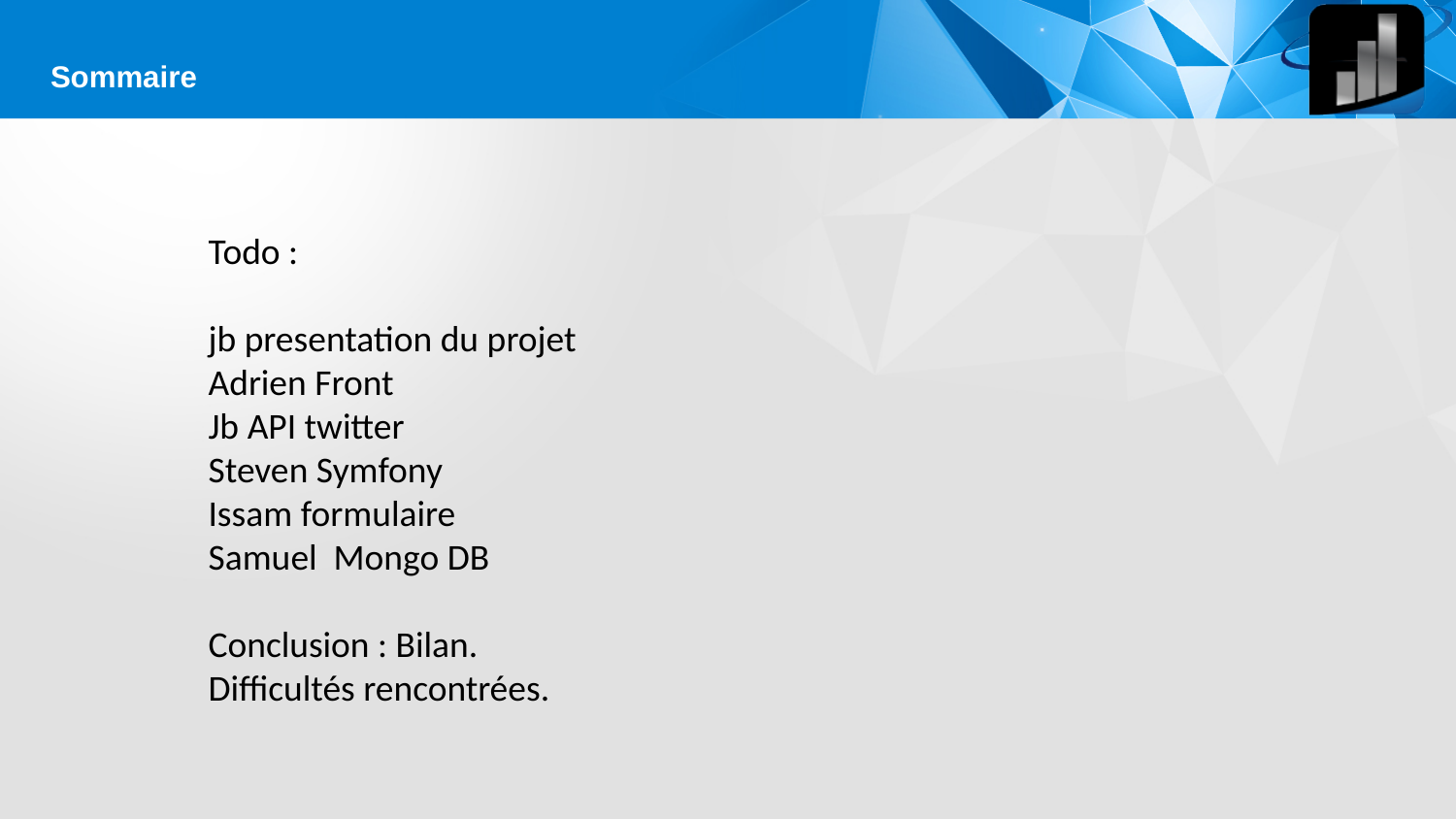

Sommaire
Todo :

jb presentation du projet
Adrien Front
Jb API twitter
Steven Symfony
Issam formulaire
Samuel  Mongo DB

Conclusion : Bilan.
Difficultés rencontrées.